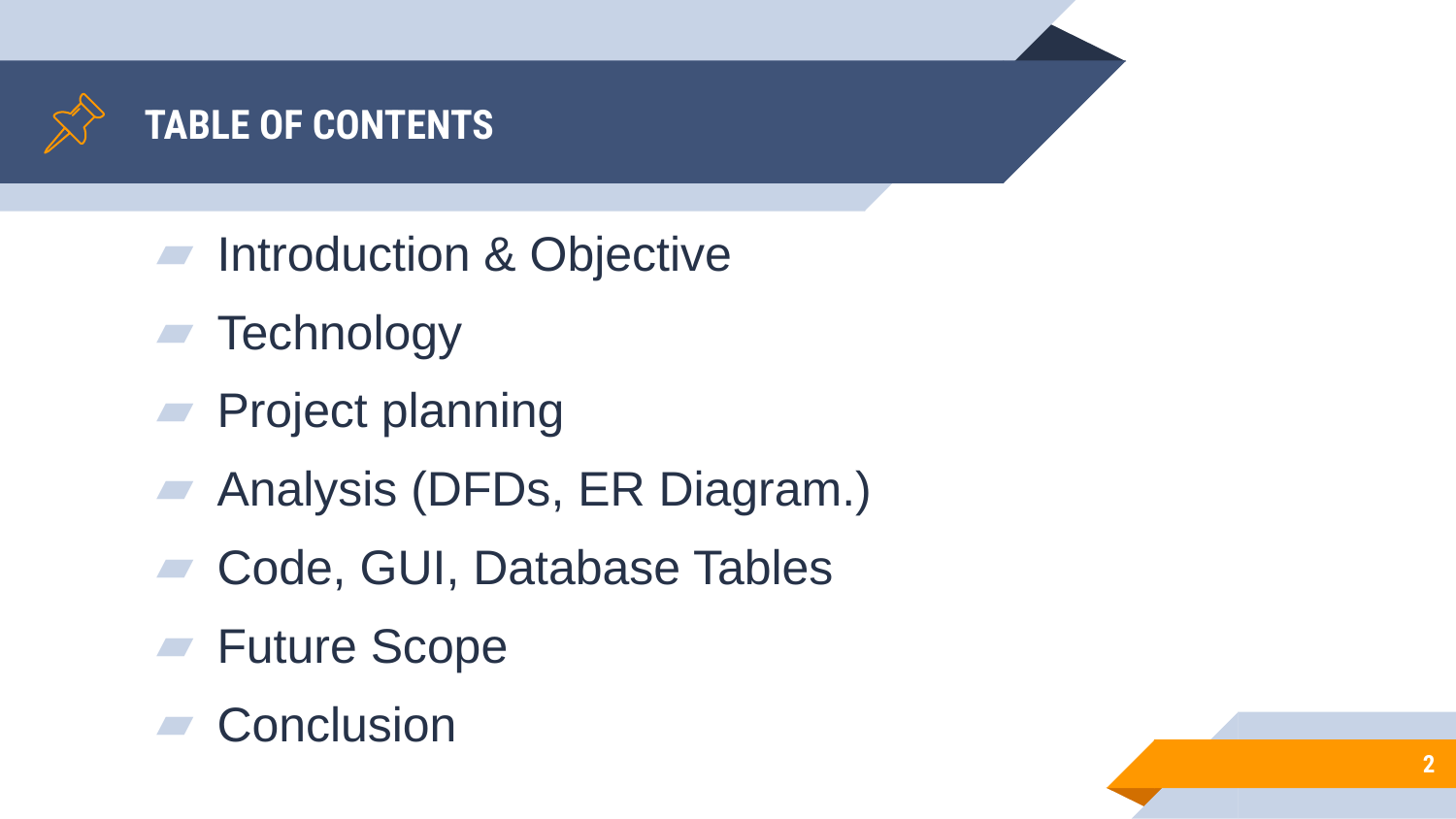

# TABLE OF CONTENTS

Introduction & Objective
Technology
Project planning
Analysis (DFDs, ER Diagram.)
Code, GUI, Database Tables
Future Scope
Conclusion

2